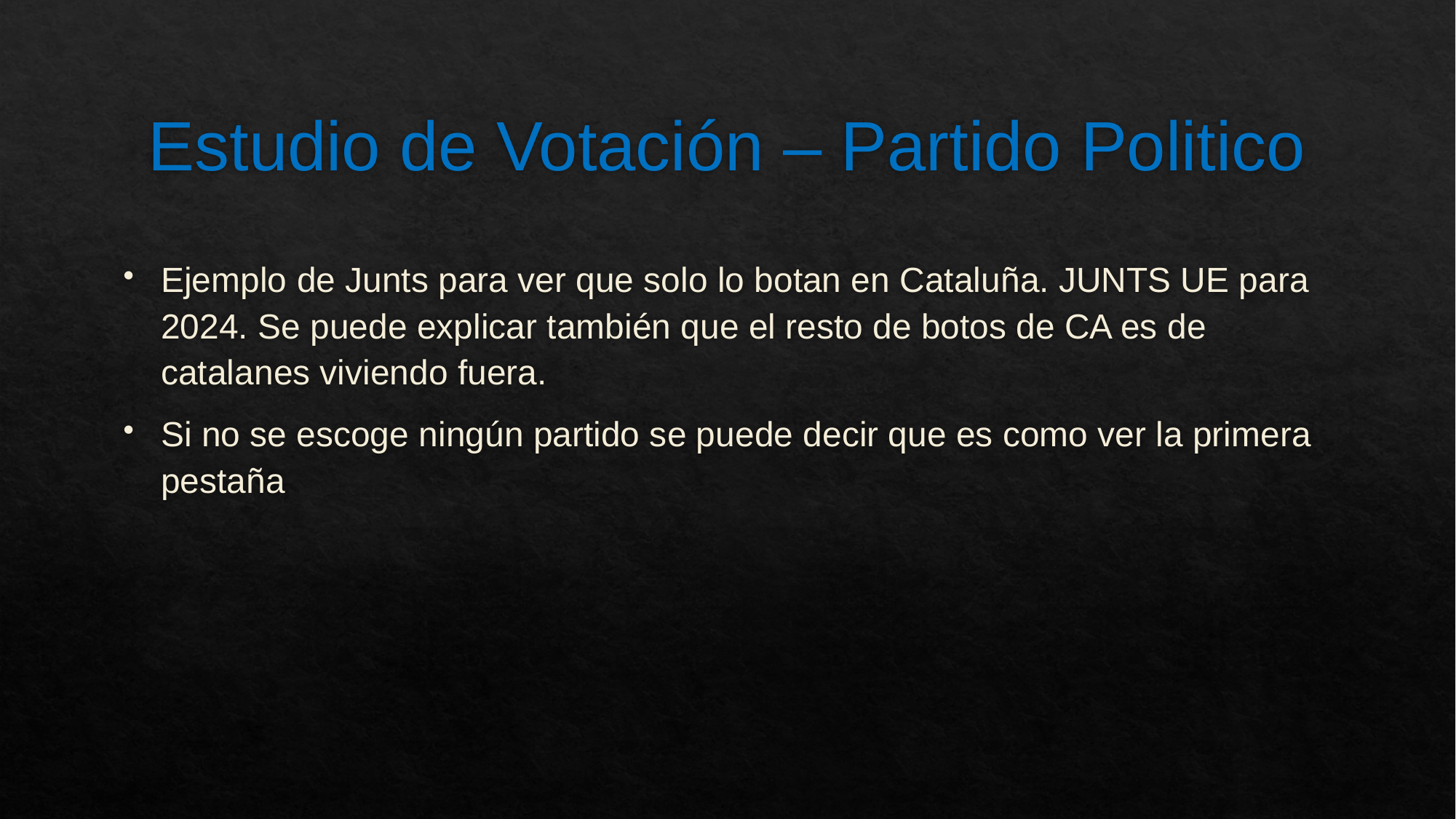

# Estudio de Votación – Partido Politico
Ejemplo de Junts para ver que solo lo botan en Cataluña. JUNTS UE para 2024. Se puede explicar también que el resto de botos de CA es de catalanes viviendo fuera.
Si no se escoge ningún partido se puede decir que es como ver la primera pestaña